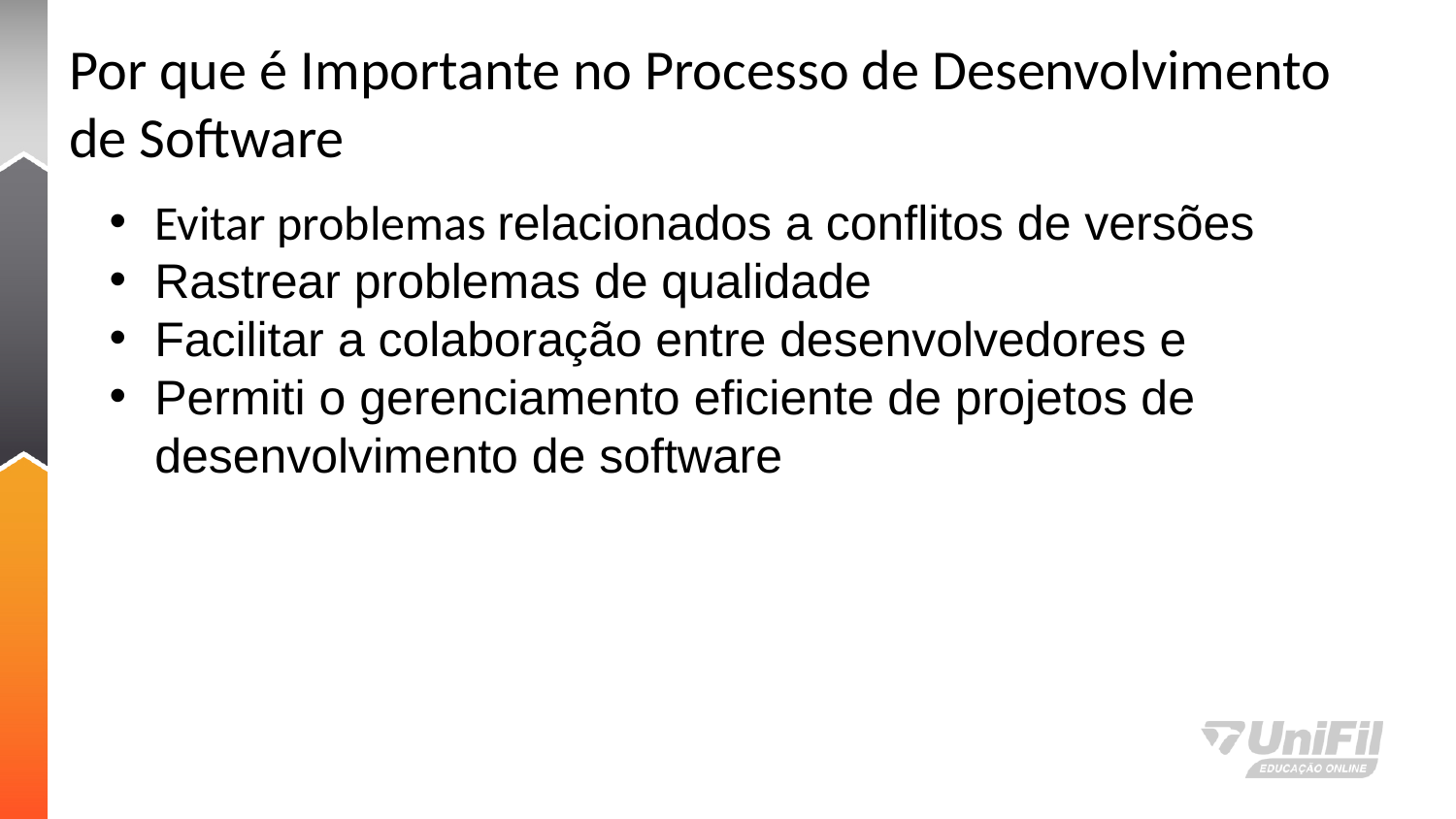

# Por que é Importante no Processo de Desenvolvimento de Software
Evitar problemas relacionados a conflitos de versões
Rastrear problemas de qualidade
Facilitar a colaboração entre desenvolvedores e
Permiti o gerenciamento eficiente de projetos de desenvolvimento de software
Introdução a Gerência de Configuração e Controle de Versão - Aula 1
5